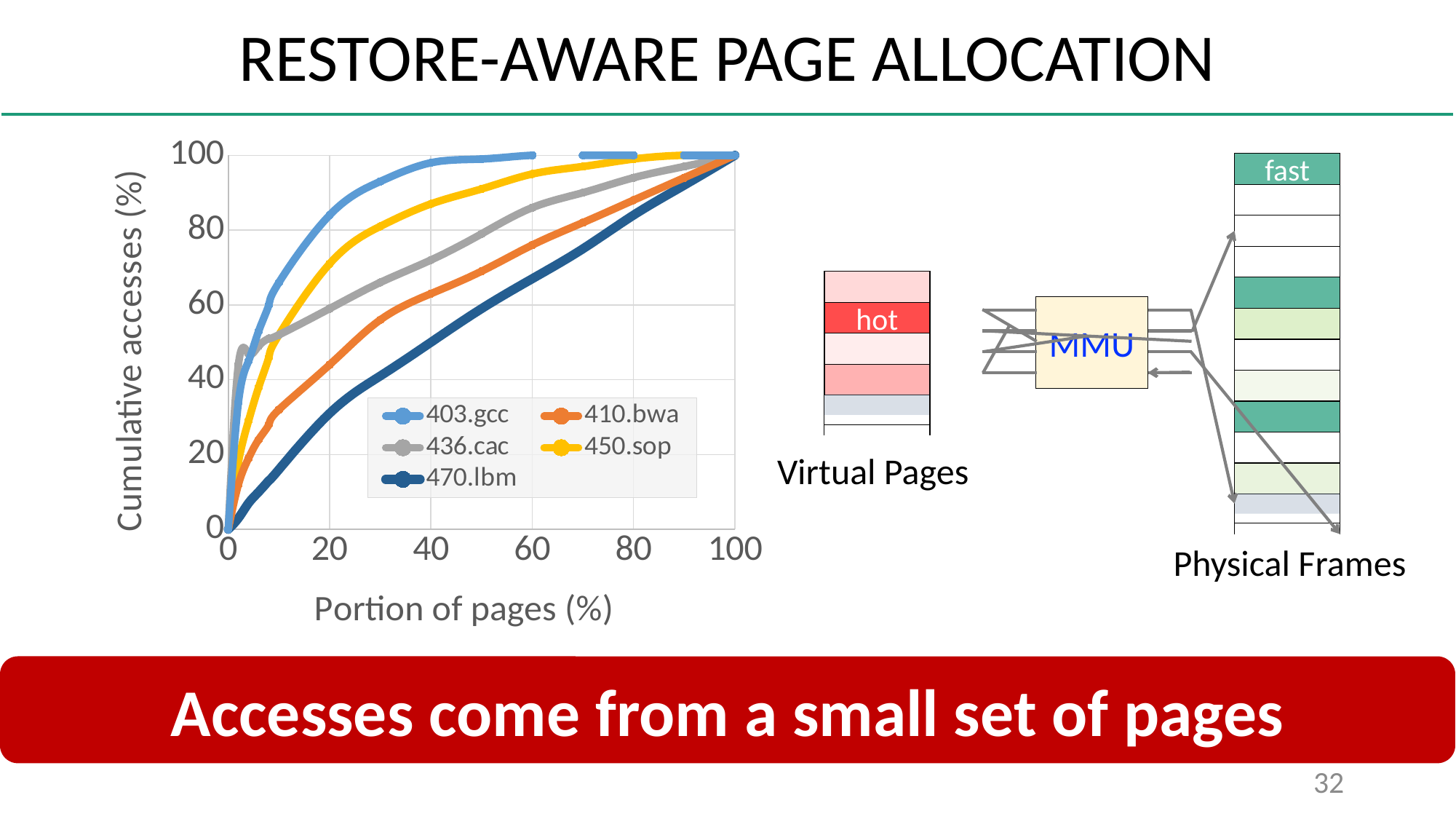

# RESTORE-AWARE PAGE ALLOCATION

### Chart

| Category | 403.gcc | 410.bwa | 436.cac | 450.sop | 470.lbm |
|---|---|---|---|---|---|
fast

hot

MMU
Virtual Pages
Physical Frames
Accesses come from a small set of pages
32